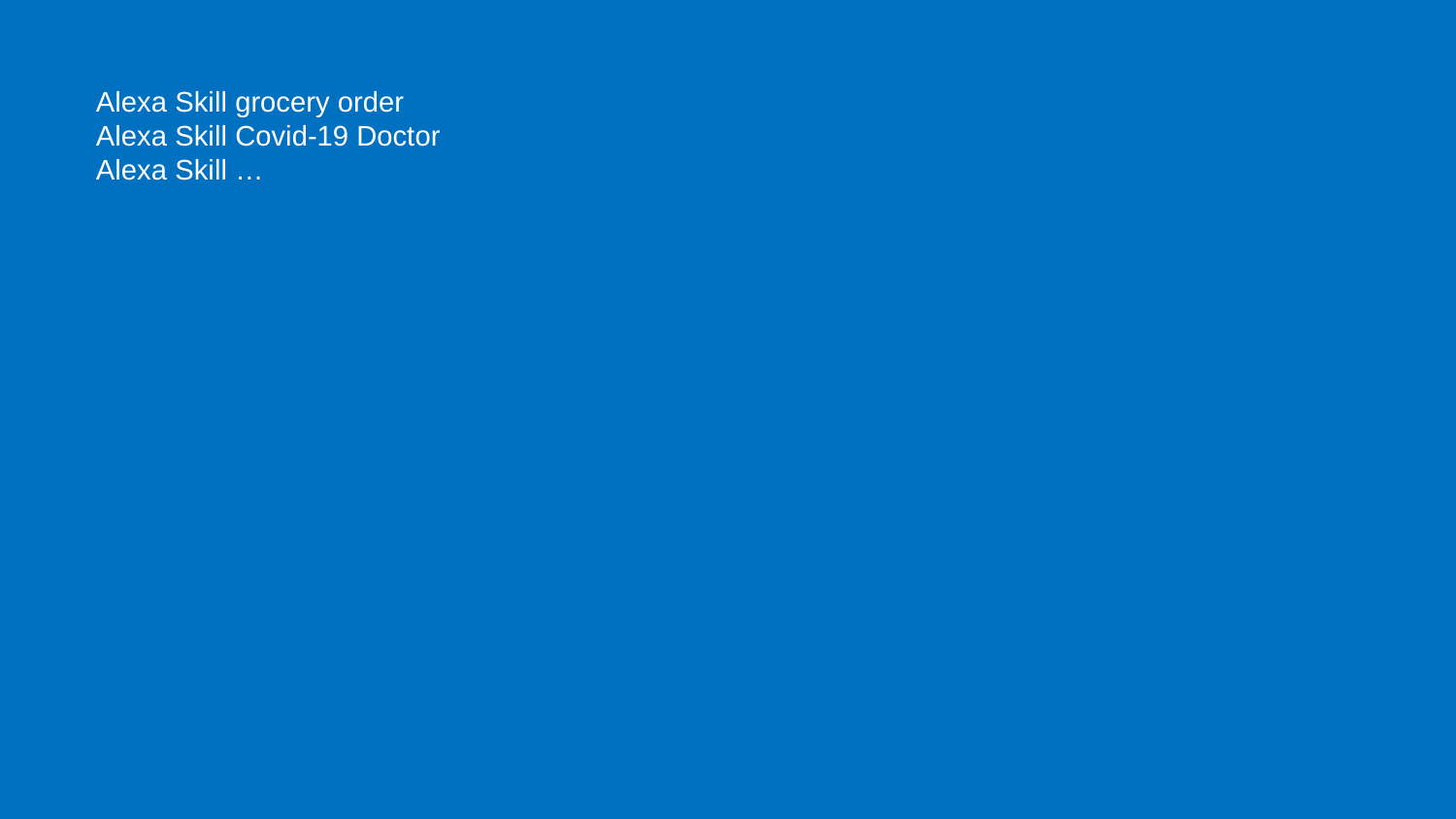

Alexa Skill grocery order
Alexa Skill Covid-19 Doctor
Alexa Skill …